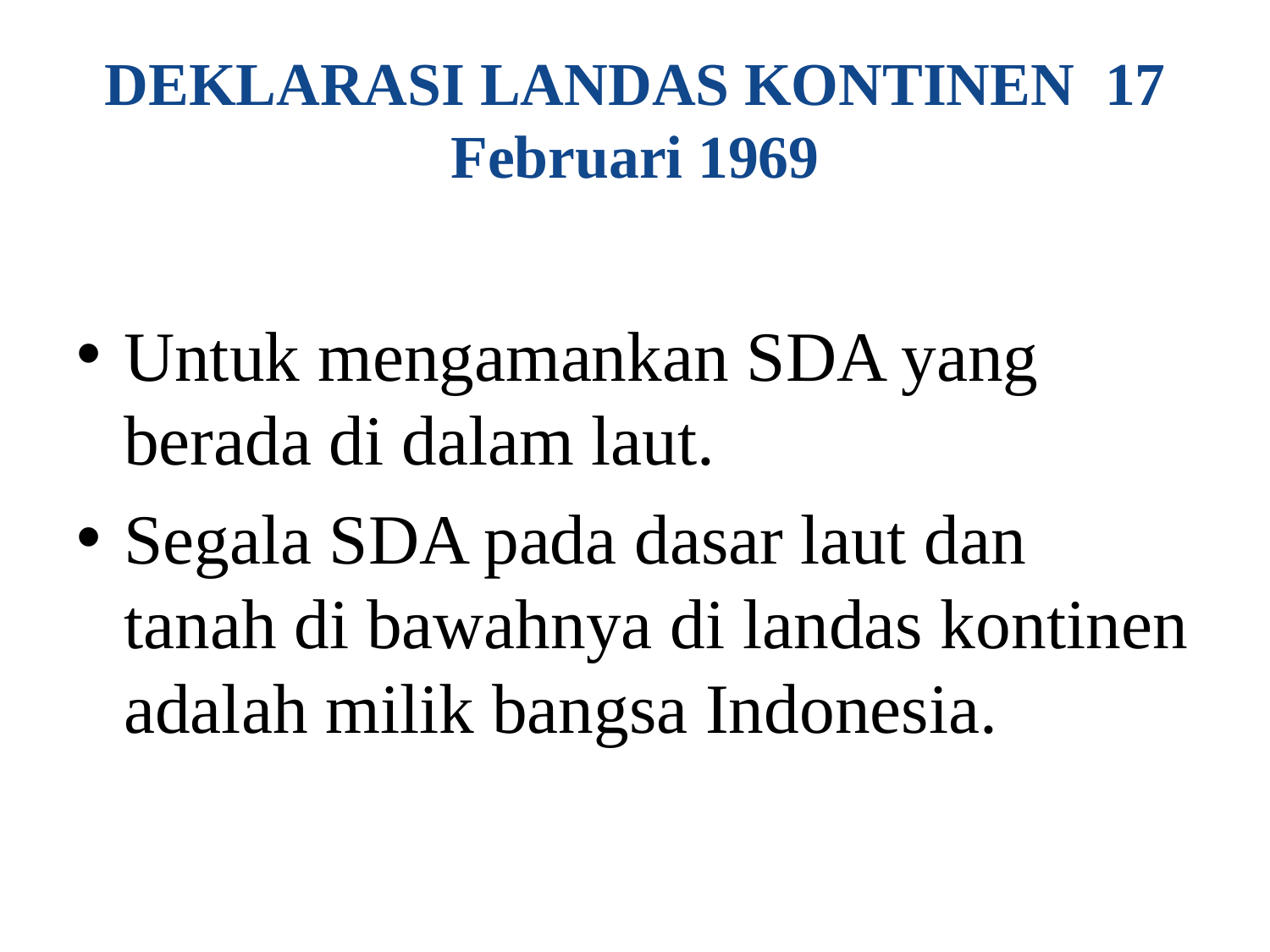

# DEKLARASI LANDAS KONTINEN  17 Februari 1969

Untuk mengamankan SDA yang berada di dalam laut.
Segala SDA pada dasar laut dan tanah di bawahnya di landas kontinen adalah milik bangsa Indonesia.